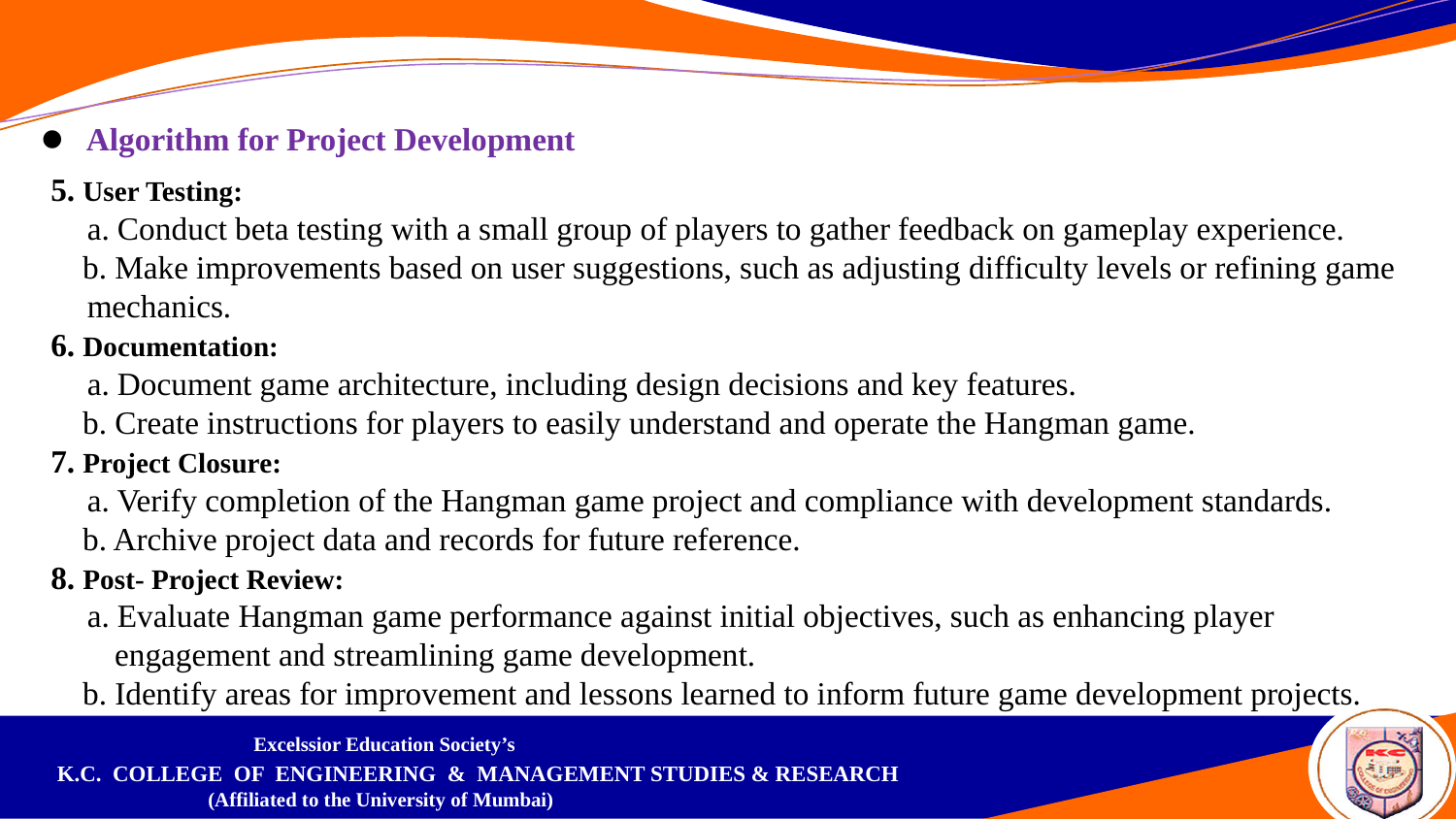

Algorithm for Project Development

5. User Testing:
a. Conduct beta testing with a small group of players to gather feedback on gameplay experience.
    b. Make improvements based on user suggestions, such as adjusting difficulty levels or refining game mechanics.
6. Documentation:
	a. Document game architecture, including design decisions and key features.
    b. Create instructions for players to easily understand and operate the Hangman game.
7. Project Closure:
	a. Verify completion of the Hangman game project and compliance with development standards.
    b. Archive project data and records for future reference.
8. Post- Project Review:
	a. Evaluate Hangman game performance against initial objectives, such as enhancing player
        engagement and streamlining game development.
    b. Identify areas for improvement and lessons learned to inform future game development projects.